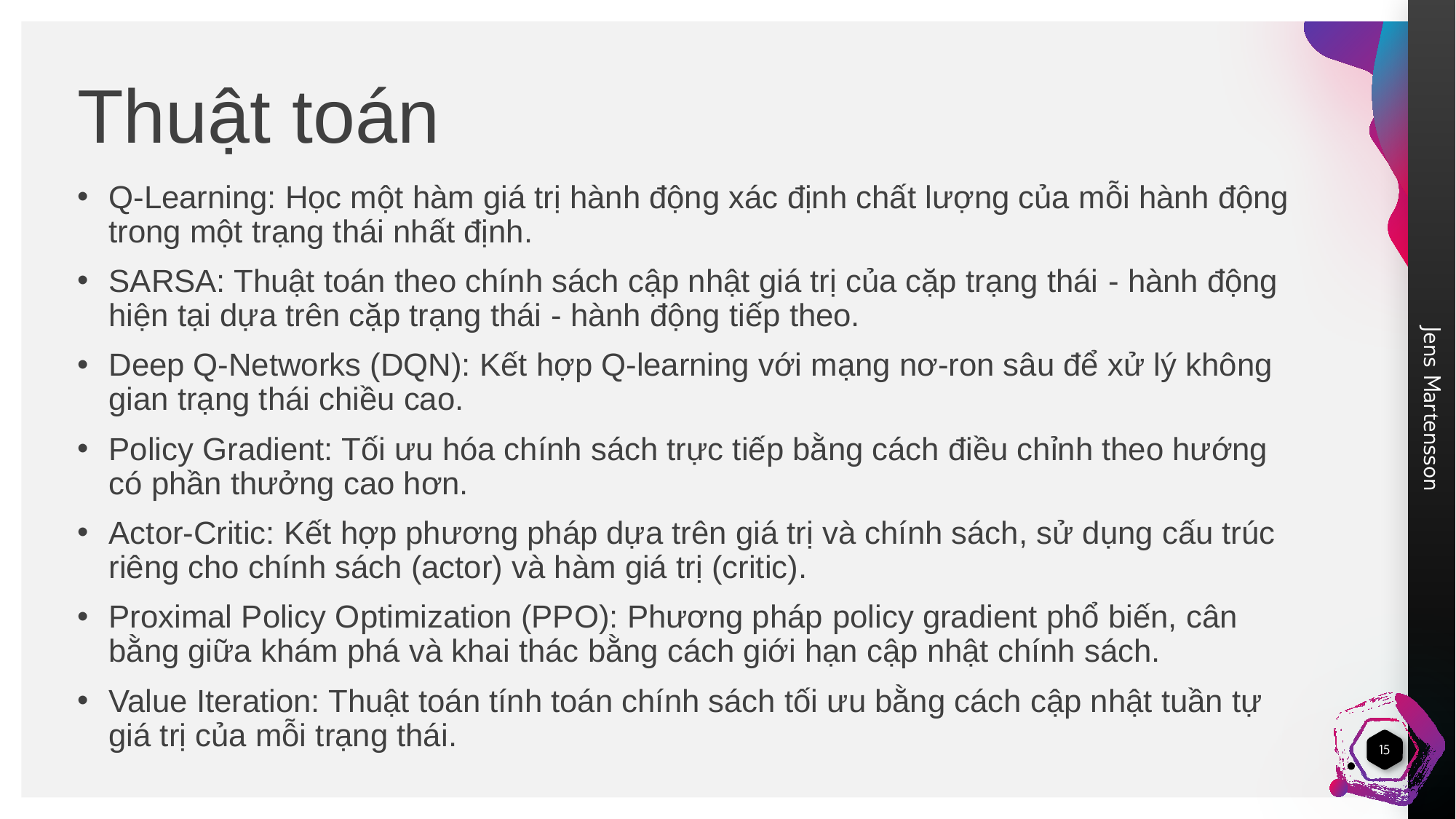

# Thuật toán
Q-Learning: Học một hàm giá trị hành động xác định chất lượng của mỗi hành động trong một trạng thái nhất định.
SARSA: Thuật toán theo chính sách cập nhật giá trị của cặp trạng thái - hành động hiện tại dựa trên cặp trạng thái - hành động tiếp theo.
Deep Q-Networks (DQN): Kết hợp Q-learning với mạng nơ-ron sâu để xử lý không gian trạng thái chiều cao.
Policy Gradient: Tối ưu hóa chính sách trực tiếp bằng cách điều chỉnh theo hướng có phần thưởng cao hơn.
Actor-Critic: Kết hợp phương pháp dựa trên giá trị và chính sách, sử dụng cấu trúc riêng cho chính sách (actor) và hàm giá trị (critic).
Proximal Policy Optimization (PPO): Phương pháp policy gradient phổ biến, cân bằng giữa khám phá và khai thác bằng cách giới hạn cập nhật chính sách.
Value Iteration: Thuật toán tính toán chính sách tối ưu bằng cách cập nhật tuần tự giá trị của mỗi trạng thái.
15